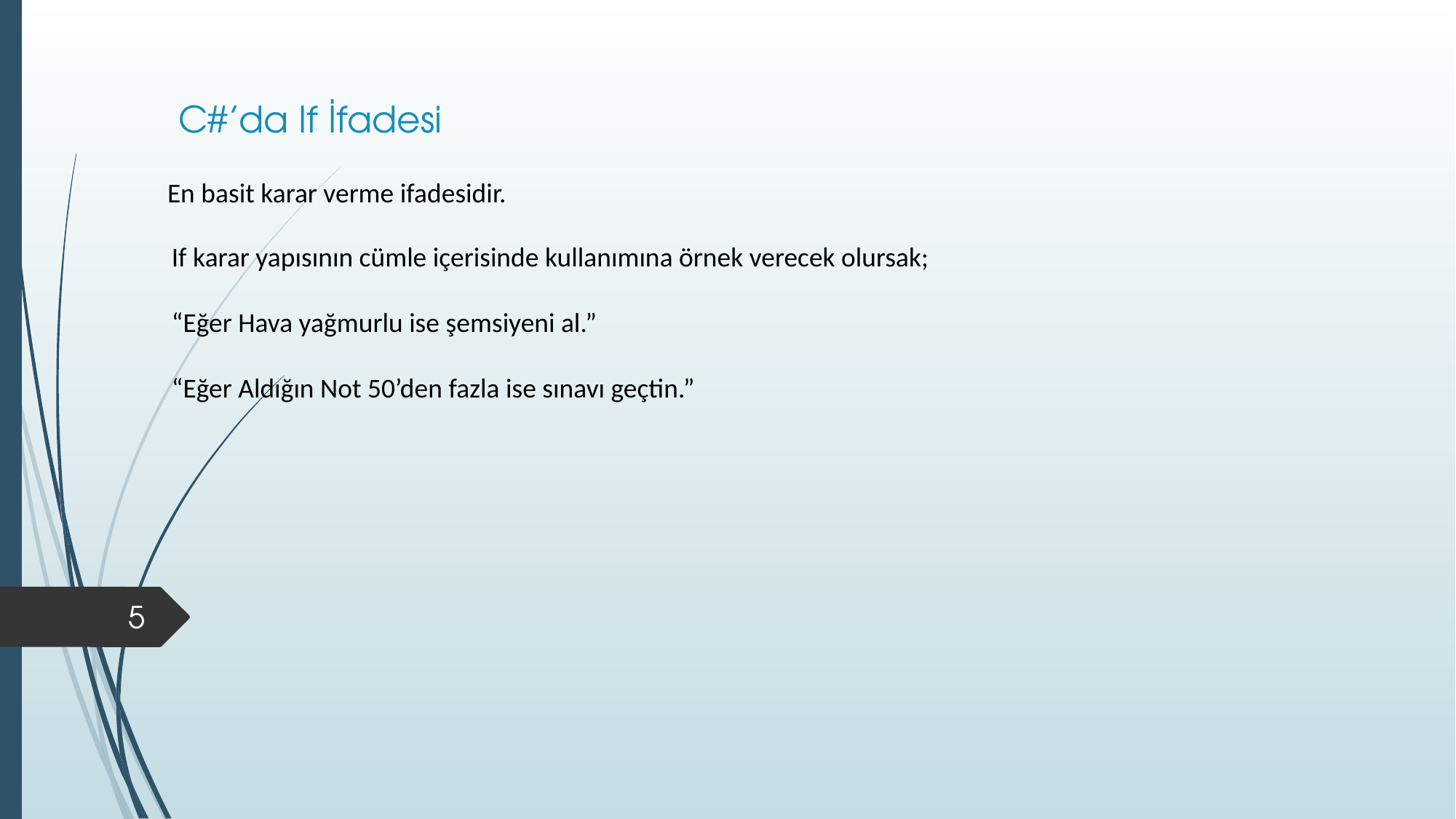

# C#’da If İfadesi
En basit karar verme ifadesidir.
If karar yapısının cümle içerisinde kullanımına örnek verecek olursak;

“Eğer Hava yağmurlu ise şemsiyeni al.”

“Eğer Aldığın Not 50’den fazla ise sınavı geçtin.”
5